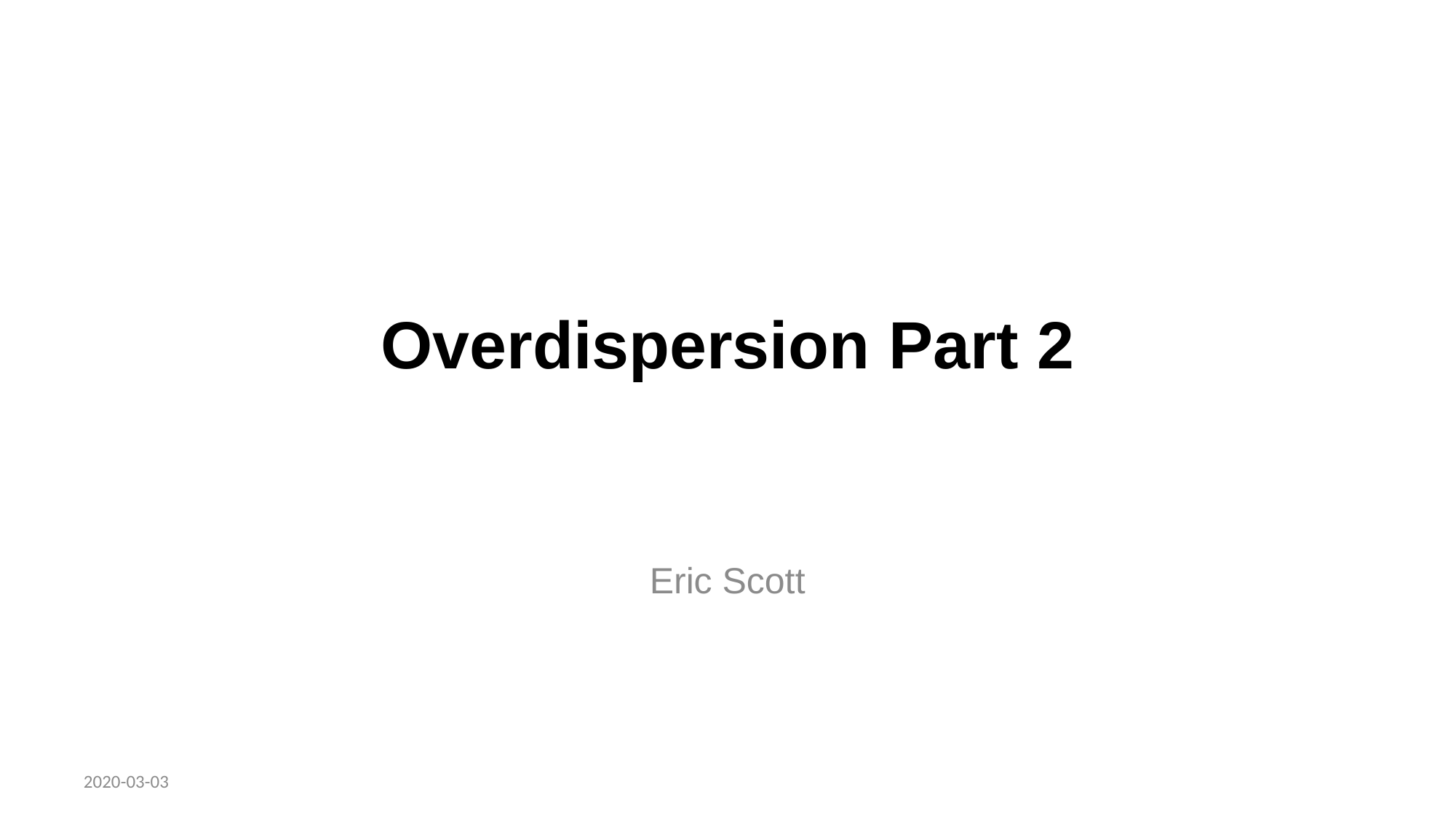

# Overdispersion Part 2
Eric Scott
2020-03-03